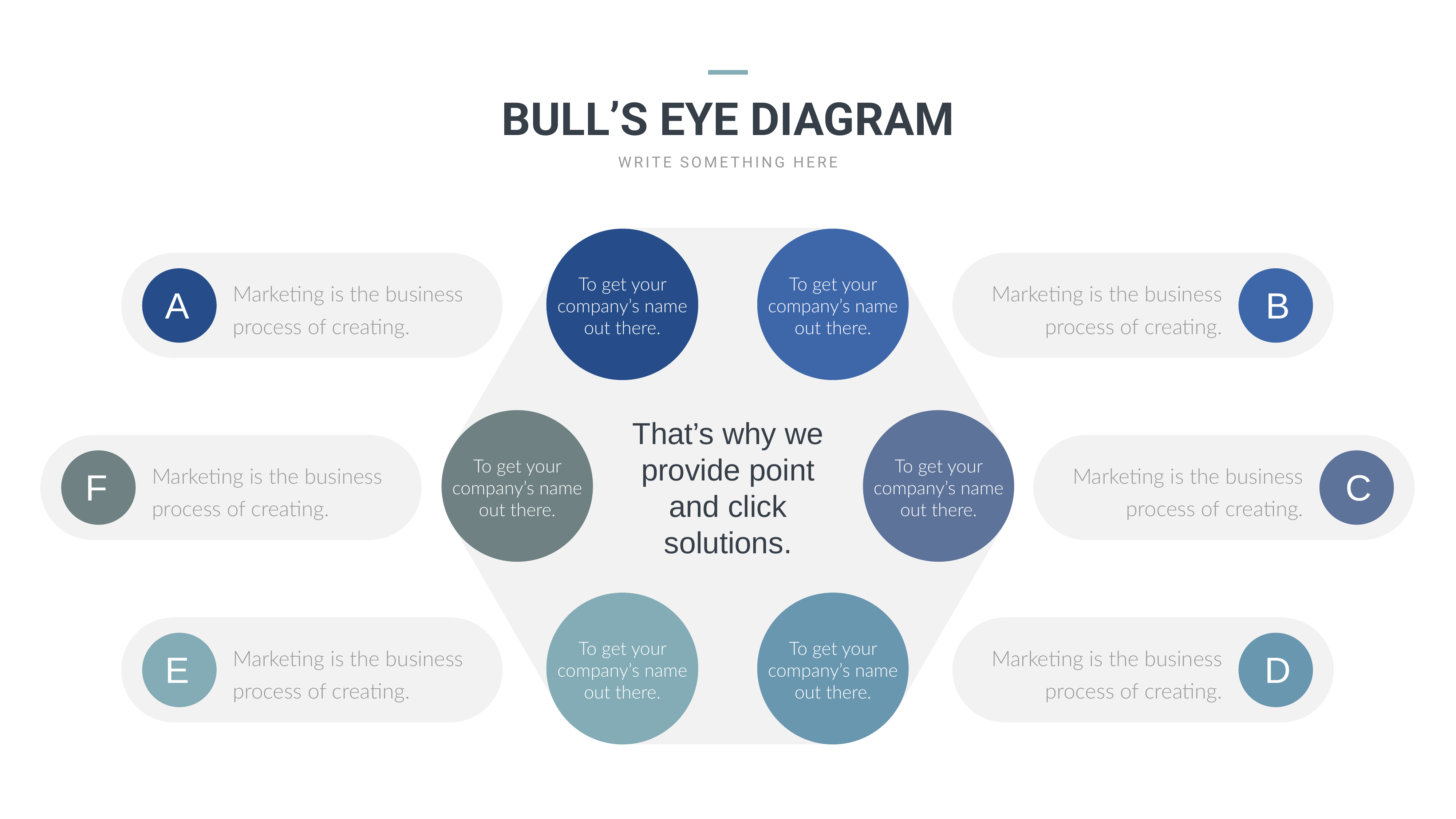

BULL’S EYE DIAGRAM
WRITE SOMETHING HERE

To get your company’s name out there.
To get your company’s name out there.

That’s why we provide point and click solutions.
To get your company’s name out there.
To get your company’s name out there.

To get your company’s name out there.
To get your company’s name out there.

Marketing is the business process of creating.
A

Marketing is the business process of creating.
F

Marketing is the business process of creating.
E

Marketing is the business process of creating.
B

Marketing is the business process of creating.
C

Marketing is the business process of creating.
D